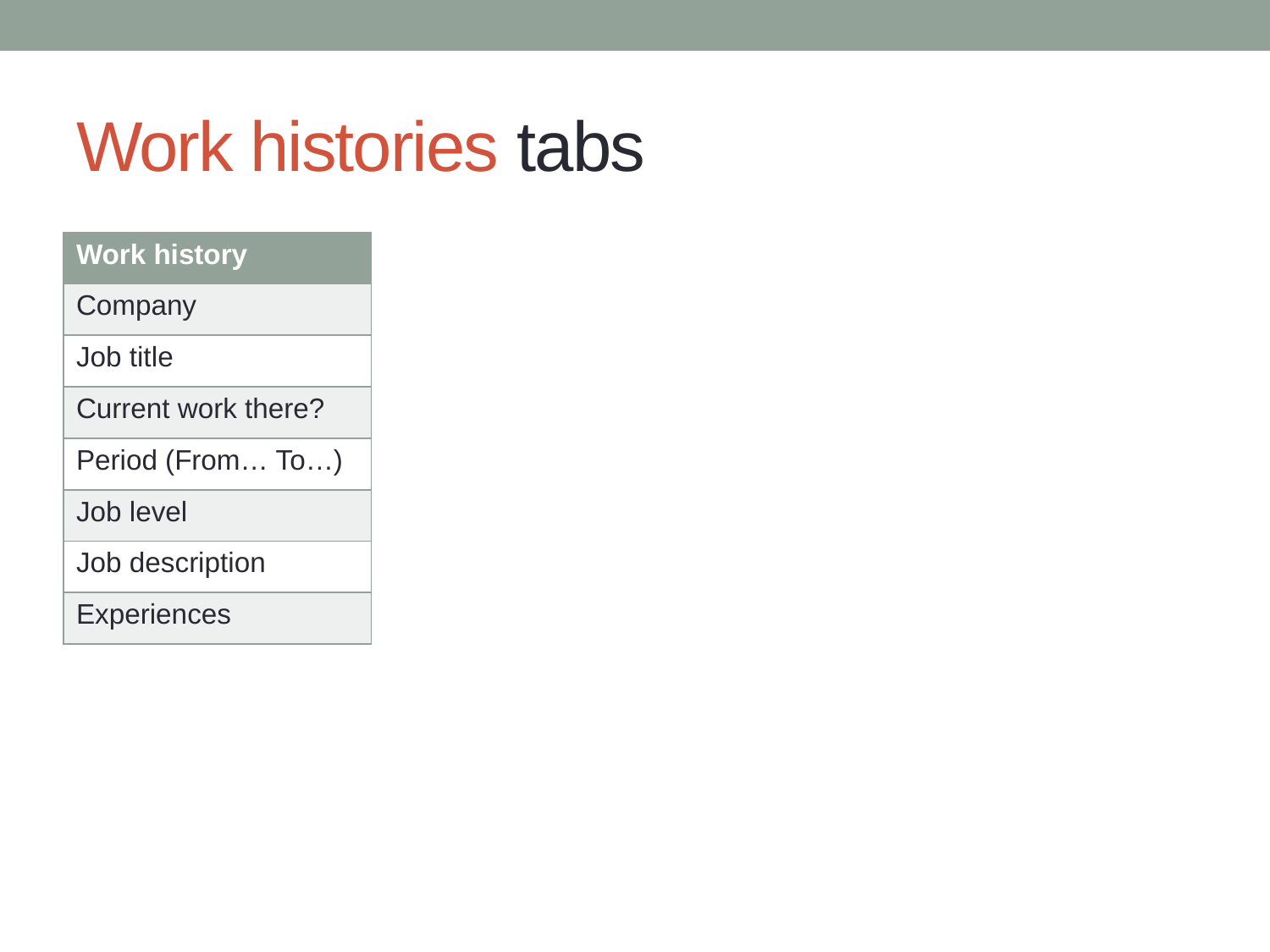

# Work histories tabs
| Work history |
| --- |
| Company |
| Job title |
| Current work there? |
| Period (From… To…) |
| Job level |
| Job description |
| Experiences |